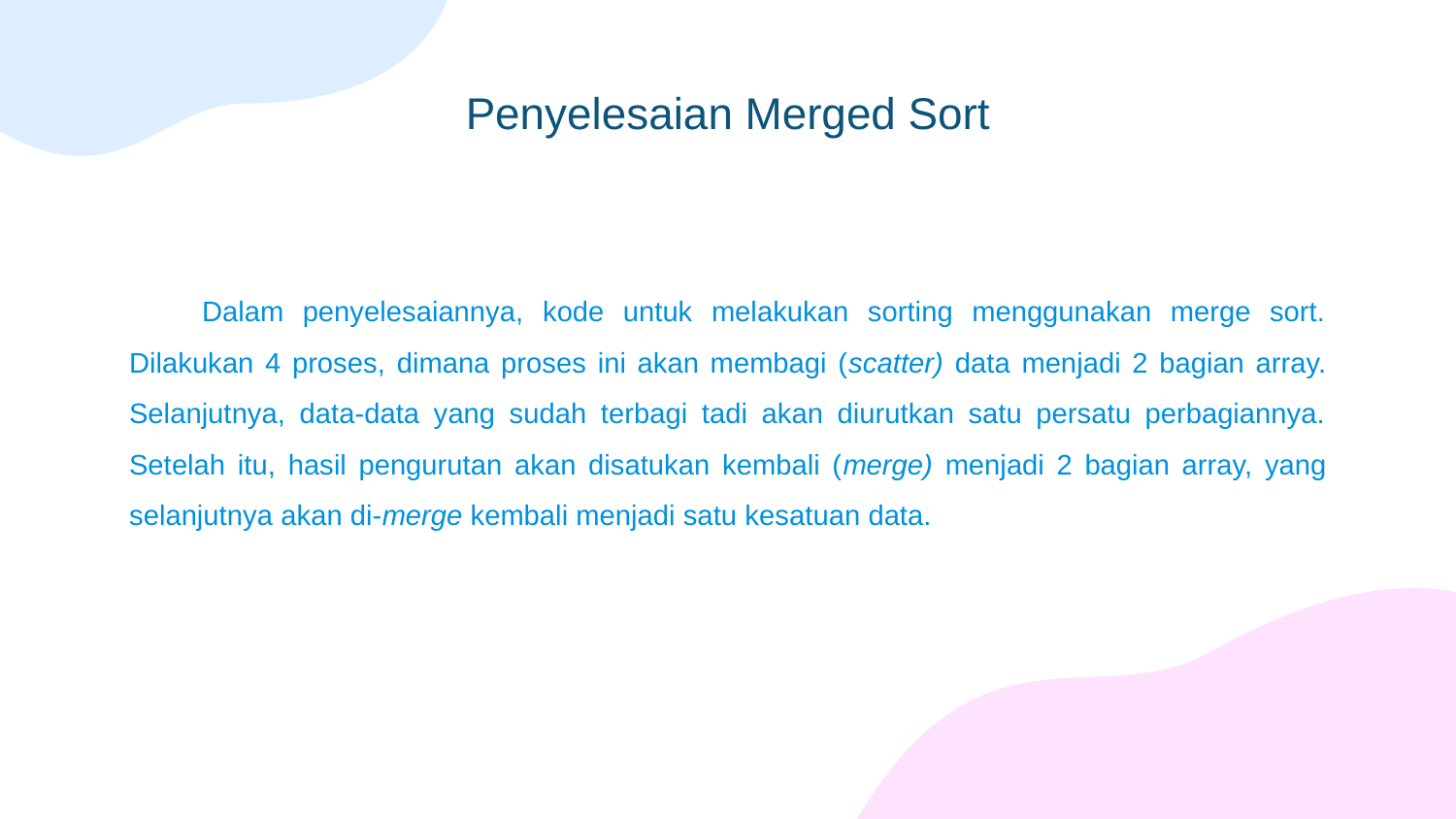

# Penyelesaian Merged Sort
Dalam penyelesaiannya, kode untuk melakukan sorting menggunakan merge sort. Dilakukan 4 proses, dimana proses ini akan membagi (scatter) data menjadi 2 bagian array. Selanjutnya, data-data yang sudah terbagi tadi akan diurutkan satu persatu perbagiannya. Setelah itu, hasil pengurutan akan disatukan kembali (merge) menjadi 2 bagian array, yang selanjutnya akan di-merge kembali menjadi satu kesatuan data.